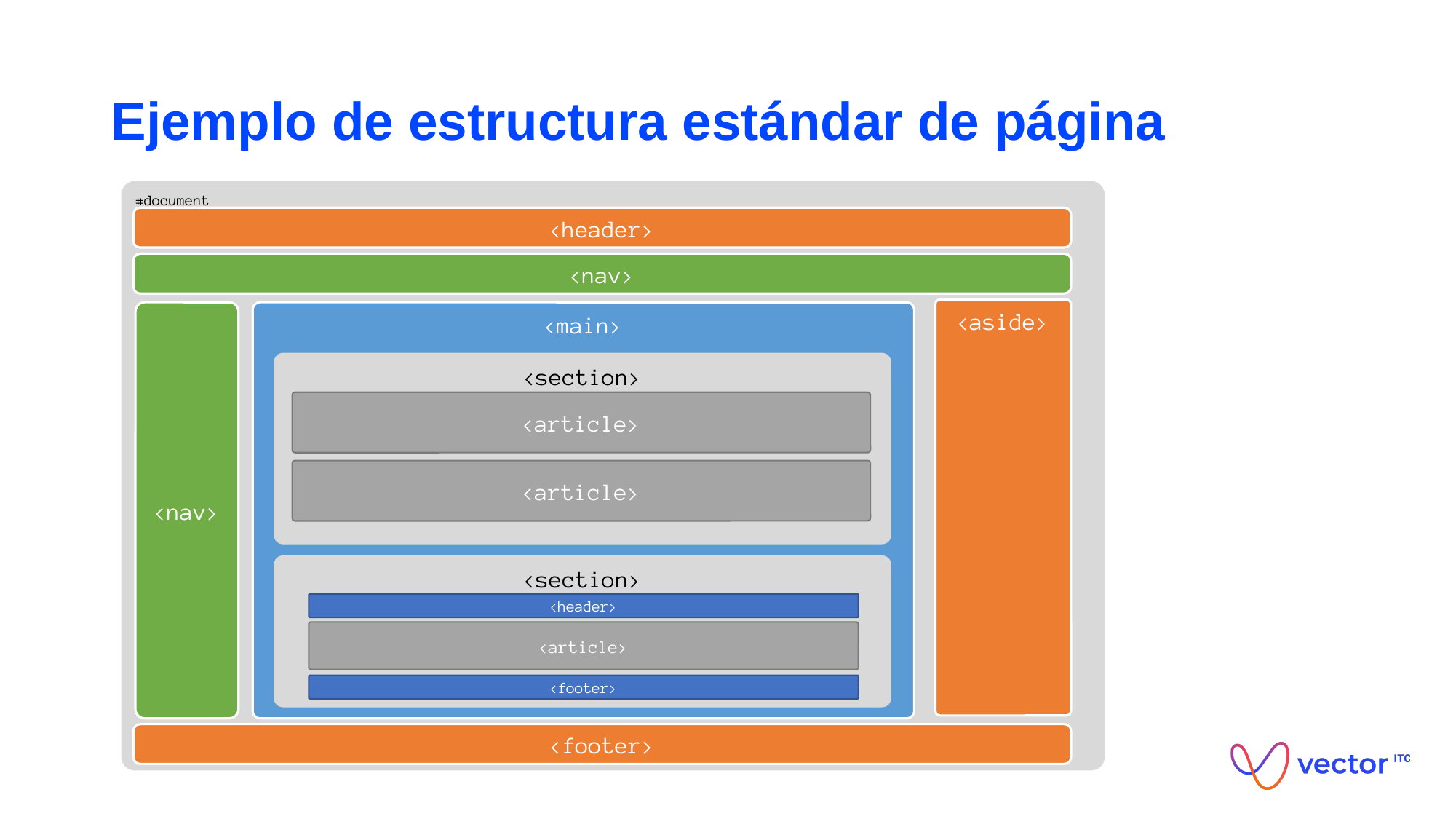

# Ejemplo de estructura estándar de página
#document
<header>
<nav>
<aside>
<nav>
<main>
<section>
<article>
<article>
<section>
<header>
<article>
<footer>
<footer>